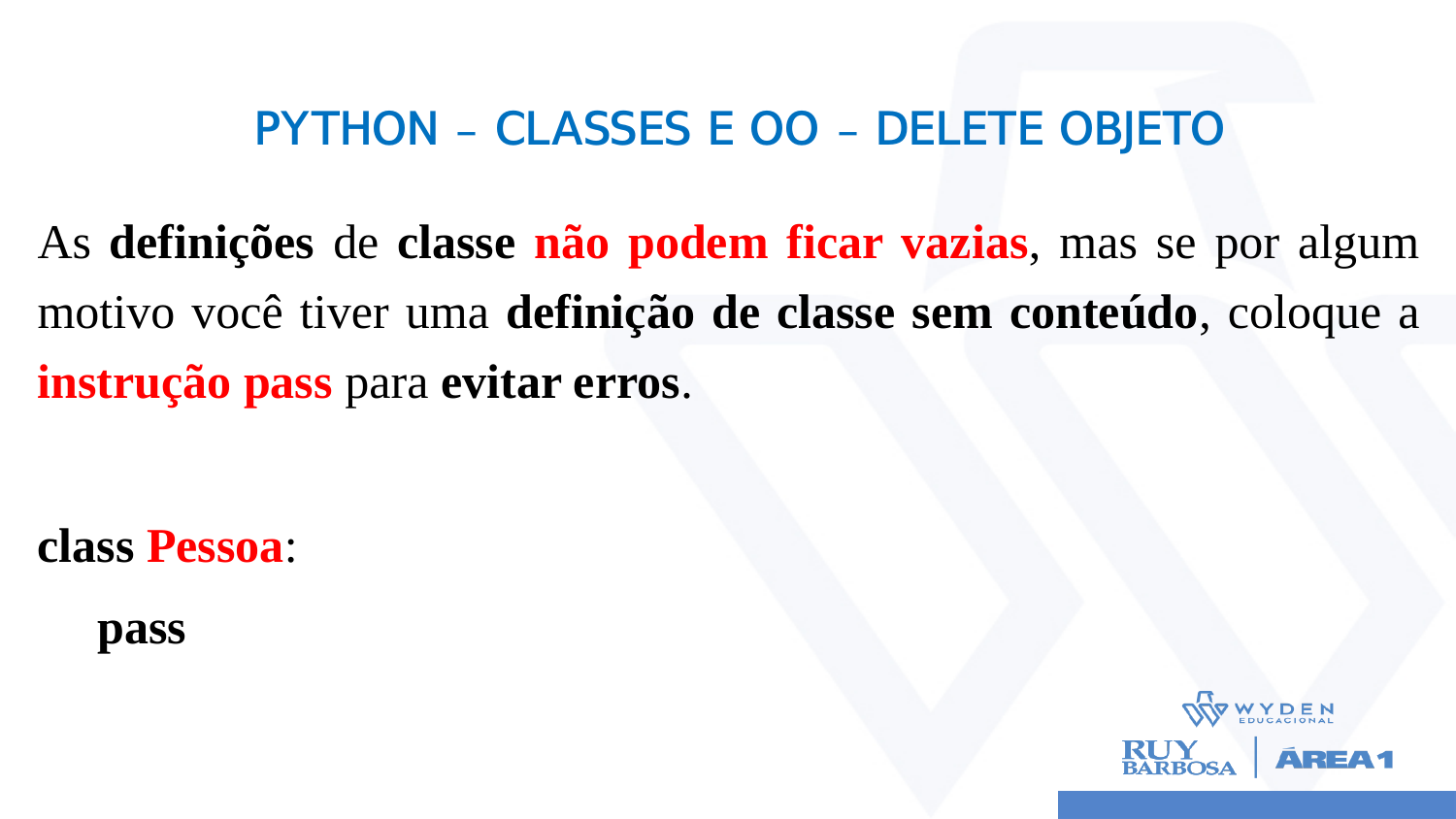

# Python – CLASSES E OO – DELETE OBJETO
As definições de classe não podem ficar vazias, mas se por algum motivo você tiver uma definição de classe sem conteúdo, coloque a instrução pass para evitar erros.

class Pessoa:
     pass